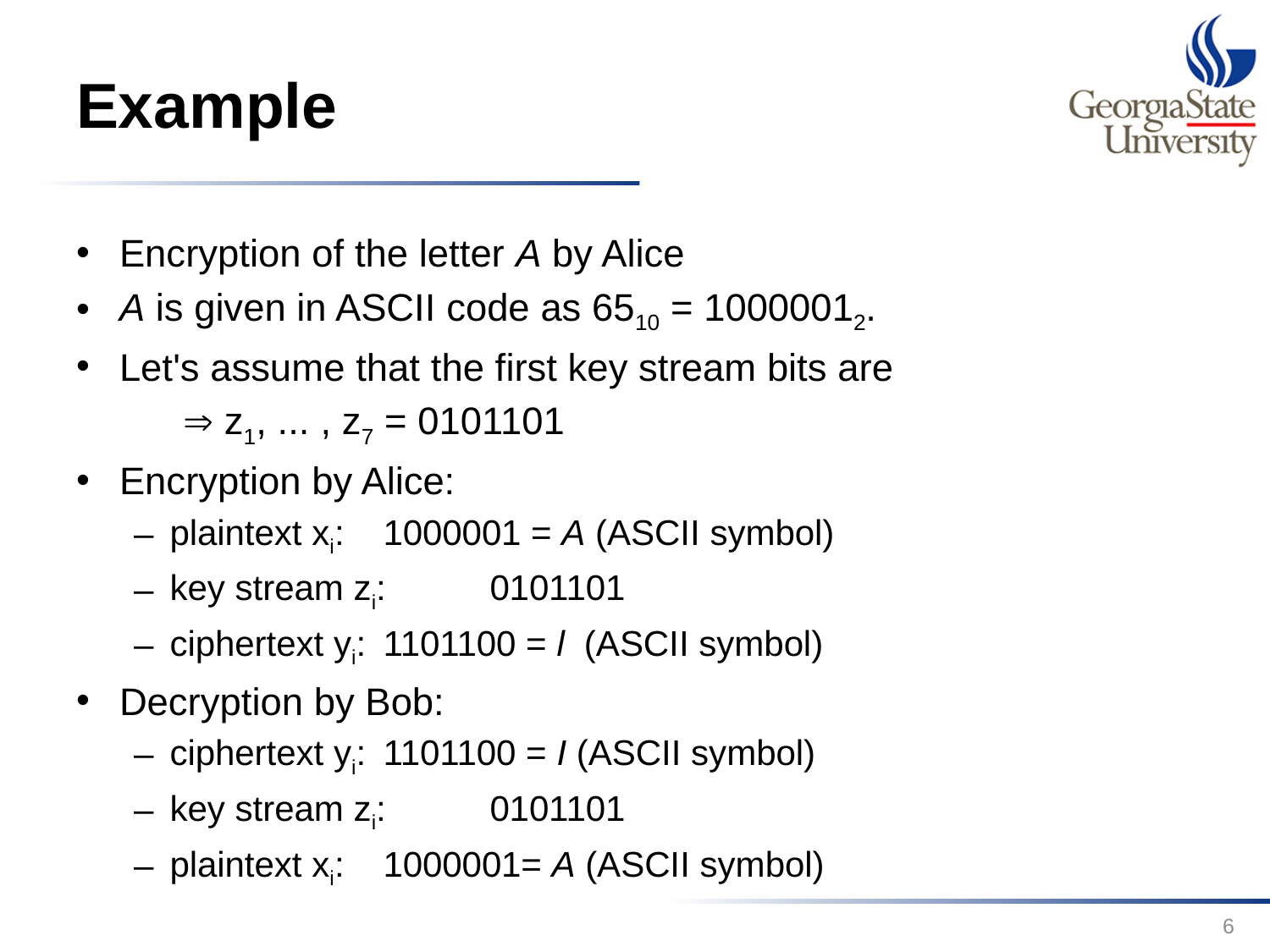

# Example
Encryption of the letter A by Alice
A is given in ASCII code as 6510 = 10000012.
Let's assume that the first key stream bits are
	⇒ z1, ... , z7 = 0101101
Encryption by Alice:
plaintext xi:		1000001 = A (ASCII symbol)
key stream zi: 	0101101
ciphertext yi:	1101100 = l  (ASCII symbol)
Decryption by Bob:
	ciphertext yi: 	1101100 = I (ASCII symbol)
	key stream zi:	0101101
	plaintext xi:	1000001= A (ASCII symbol)

6